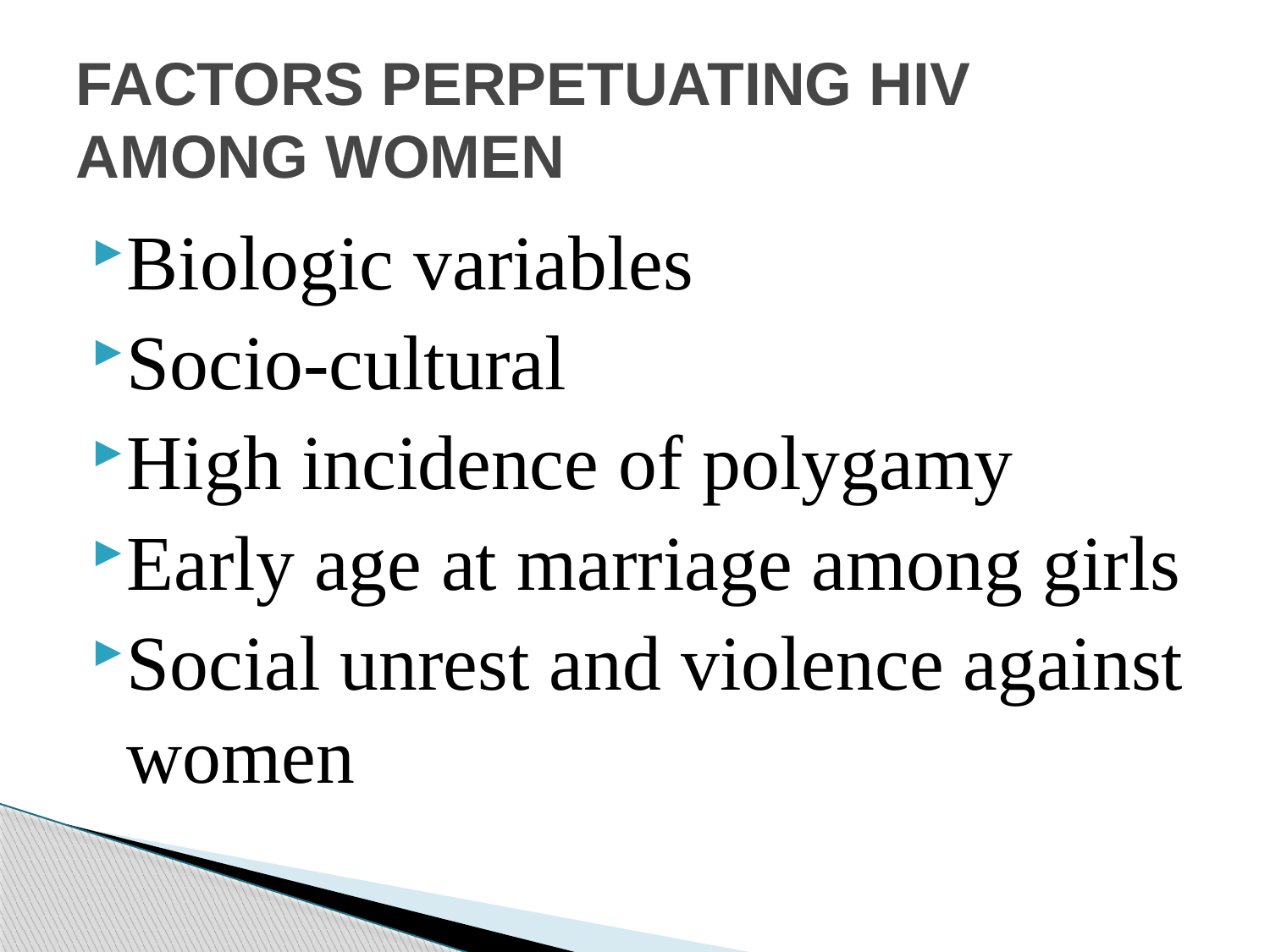

# FACTORS PERPETUATING HIV AMONG WOMEN
Biologic variables
Socio-cultural
High incidence of polygamy
Early age at marriage among girls
Social unrest and violence against women